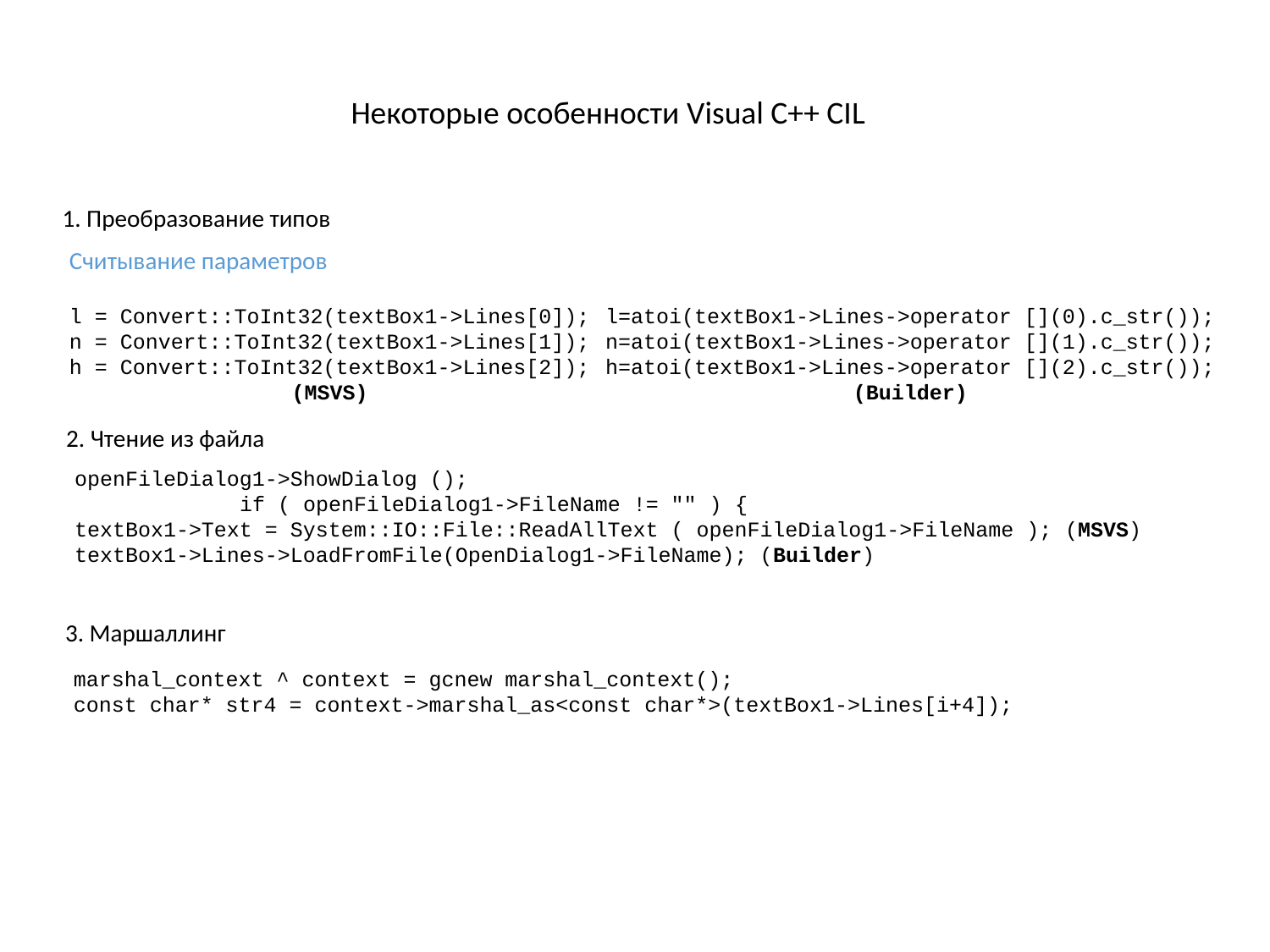

Некоторые особенности Visual C++ CIL
1. Преобразование типов
Считывание параметров
l = Convert::ToInt32(textBox1->Lines[0]);
n = Convert::ToInt32(textBox1->Lines[1]);
h = Convert::ToInt32(textBox1->Lines[2]);
(MSVS)
l=atoi(textBox1->Lines->operator [](0).c_str());
n=atoi(textBox1->Lines->operator [](1).c_str());
h=atoi(textBox1->Lines->operator [](2).c_str());
(Builder)
2. Чтение из файла
openFileDialog1->ShowDialog ();
             if ( openFileDialog1->FileName != "" ) {
textBox1->Text = System::IO::File::ReadAllText ( openFileDialog1->FileName ); (MSVS)
textBox1->Lines->LoadFromFile(OpenDialog1->FileName); (Builder)

3. Маршаллинг
marshal_context ^ context = gcnew marshal_context();
const char* str4 = context->marshal_as<const char*>(textBox1->Lines[i+4]);